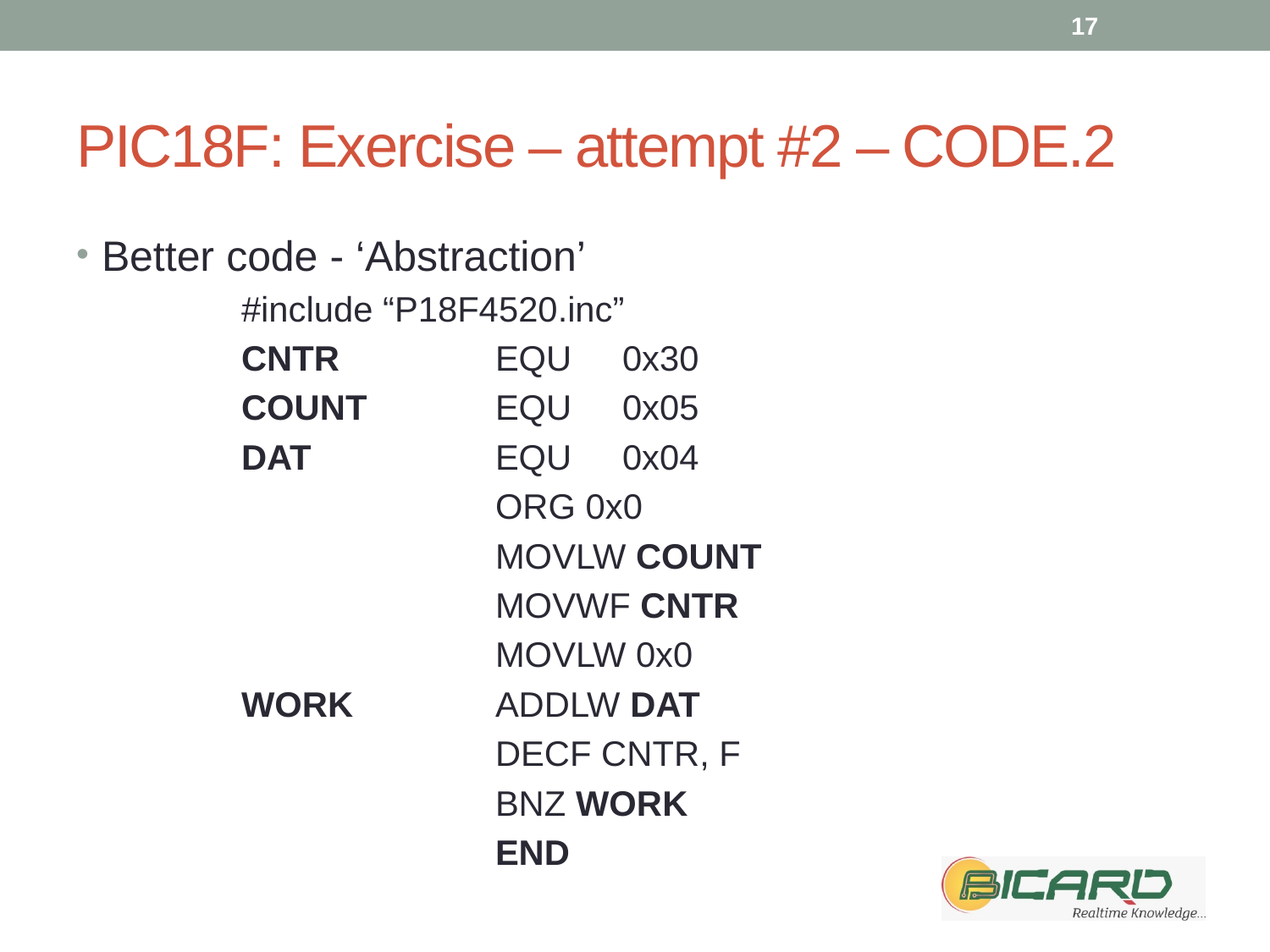

17
# PIC18F: Exercise – attempt #2 – CODE.2
Better code - ‘Abstraction’
	#include “P18F4520.inc”
	CNTR		EQU	0x30
	COUNT		EQU	0x05
	DAT		EQU	0x04
			ORG 0x0
			MOVLW COUNT
			MOVWF CNTR
			MOVLW 0x0
	WORK		ADDLW DAT
			DECF CNTR, F
			BNZ WORK
			END